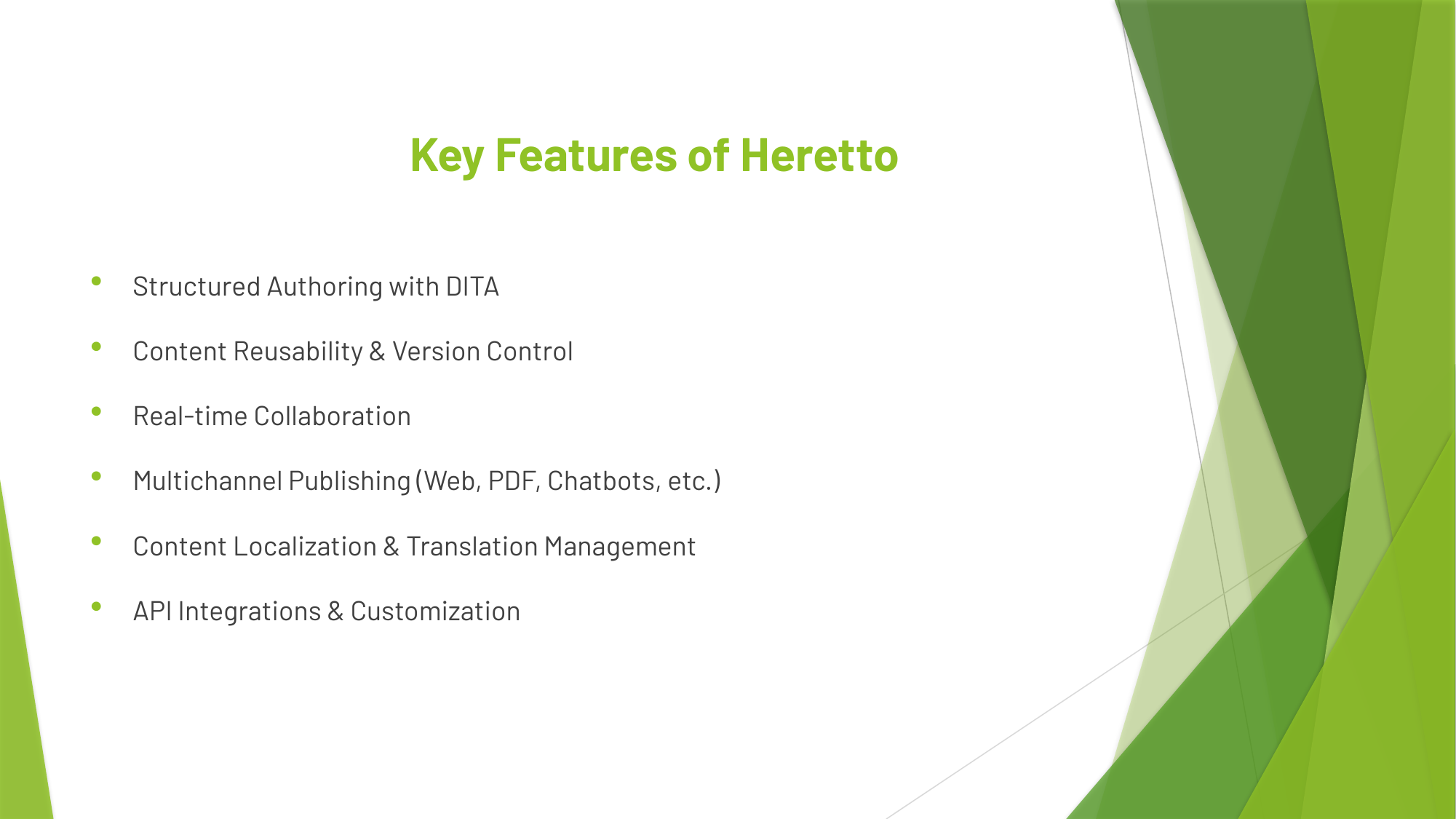

# Key Features of Heretto
Structured Authoring with DITA
Content Reusability & Version Control
Real-time Collaboration
Multichannel Publishing (Web, PDF, Chatbots, etc.)
Content Localization & Translation Management
API Integrations & Customization